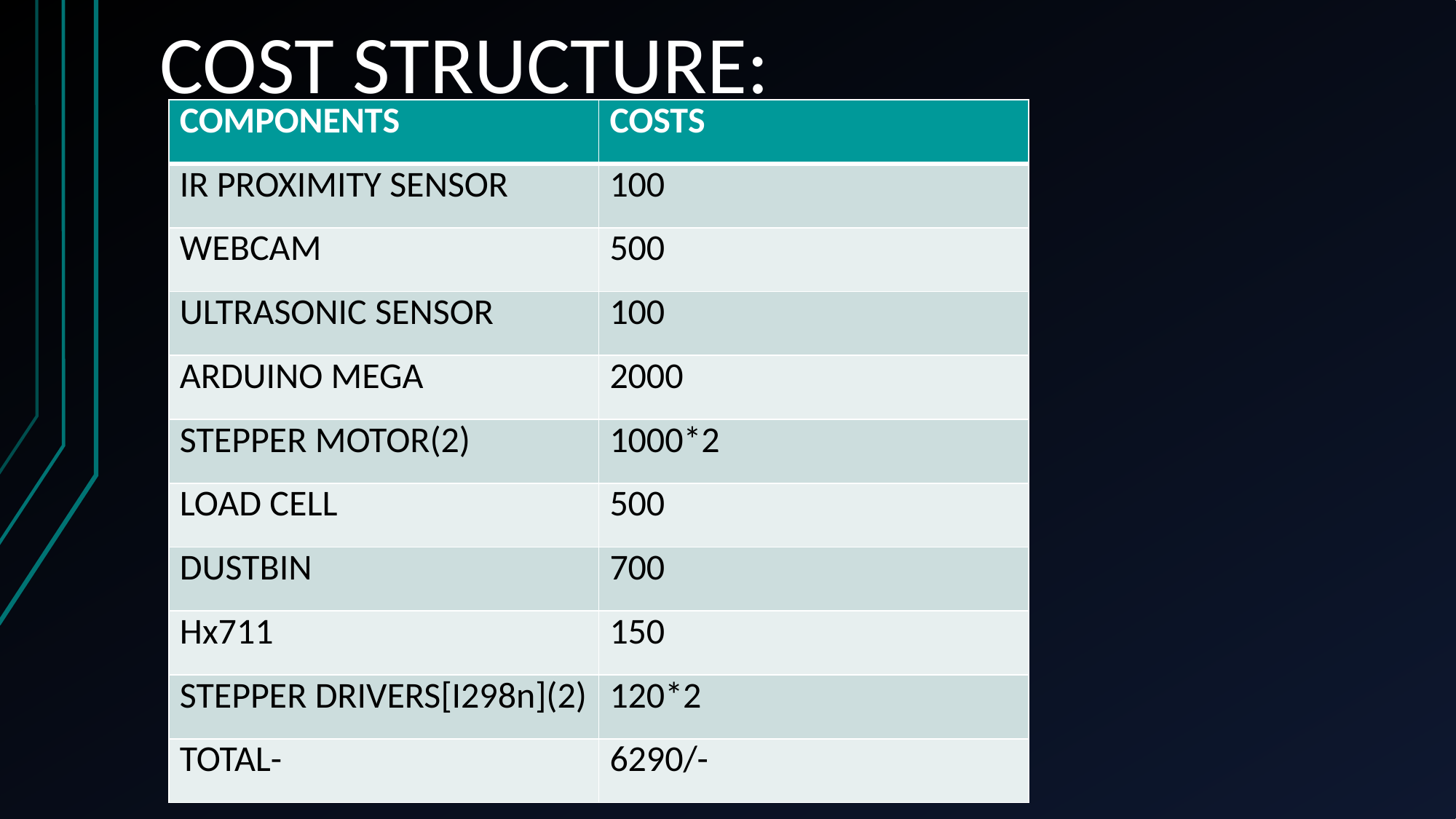

COST STRUCTURE:
| COMPONENTS | COSTS |
| --- | --- |
| IR PROXIMITY SENSOR | 100 |
| WEBCAM | 500 |
| ULTRASONIC SENSOR | 100 |
| ARDUINO MEGA | 2000 |
| STEPPER MOTOR(2) | 1000\*2 |
| LOAD CELL | 500 |
| DUSTBIN | 700 |
| Hx711 | 150 |
| STEPPER DRIVERS[I298n](2) | 120\*2 |
| TOTAL- | 6290/- |